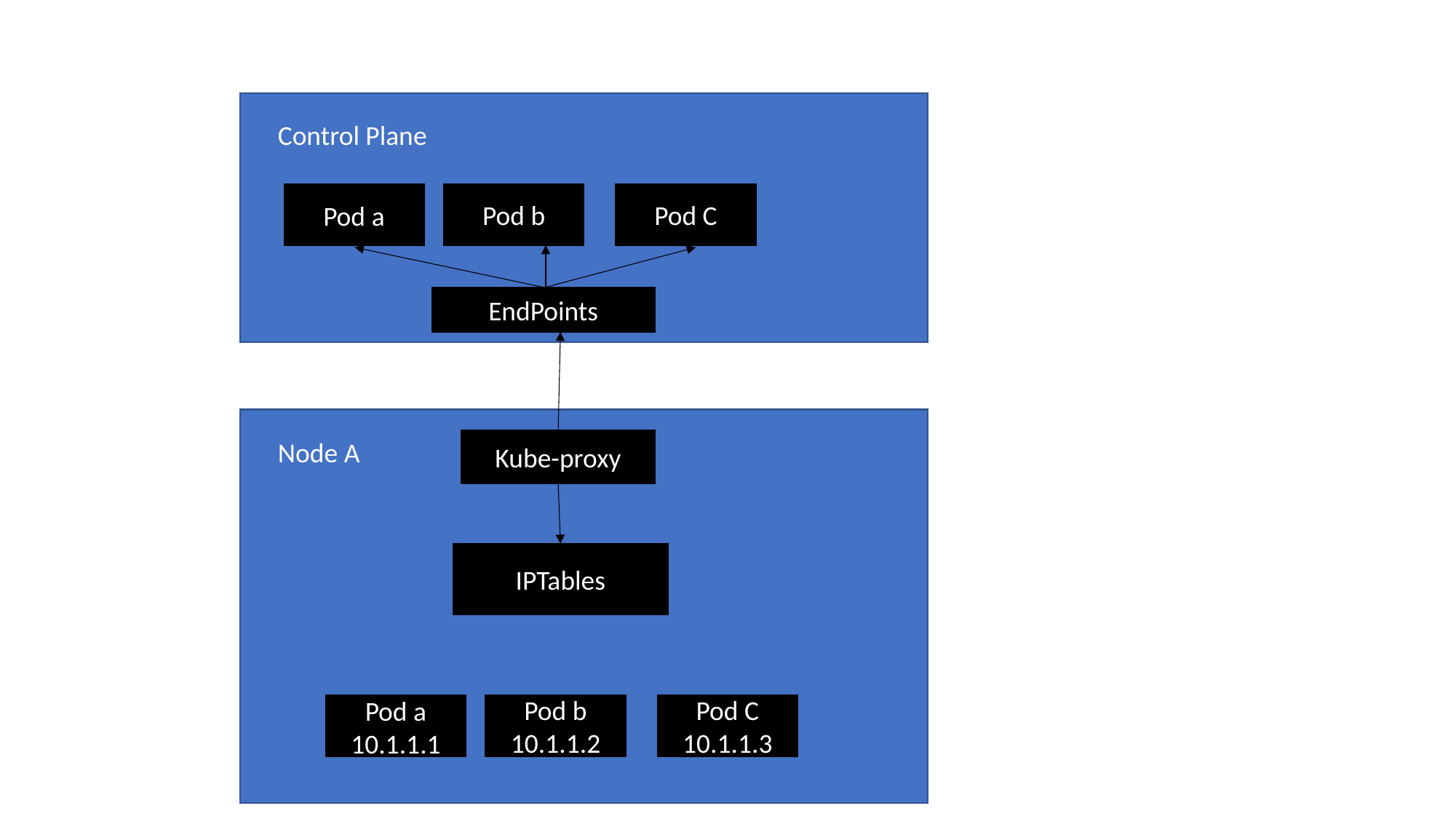

Control Plane
Pod b
Pod C
Pod a
EndPoints

Node A
Kube-proxy
IPTables
Pod b
10.1.1.2
Pod C
10.1.1.3
Pod a
10.1.1.1